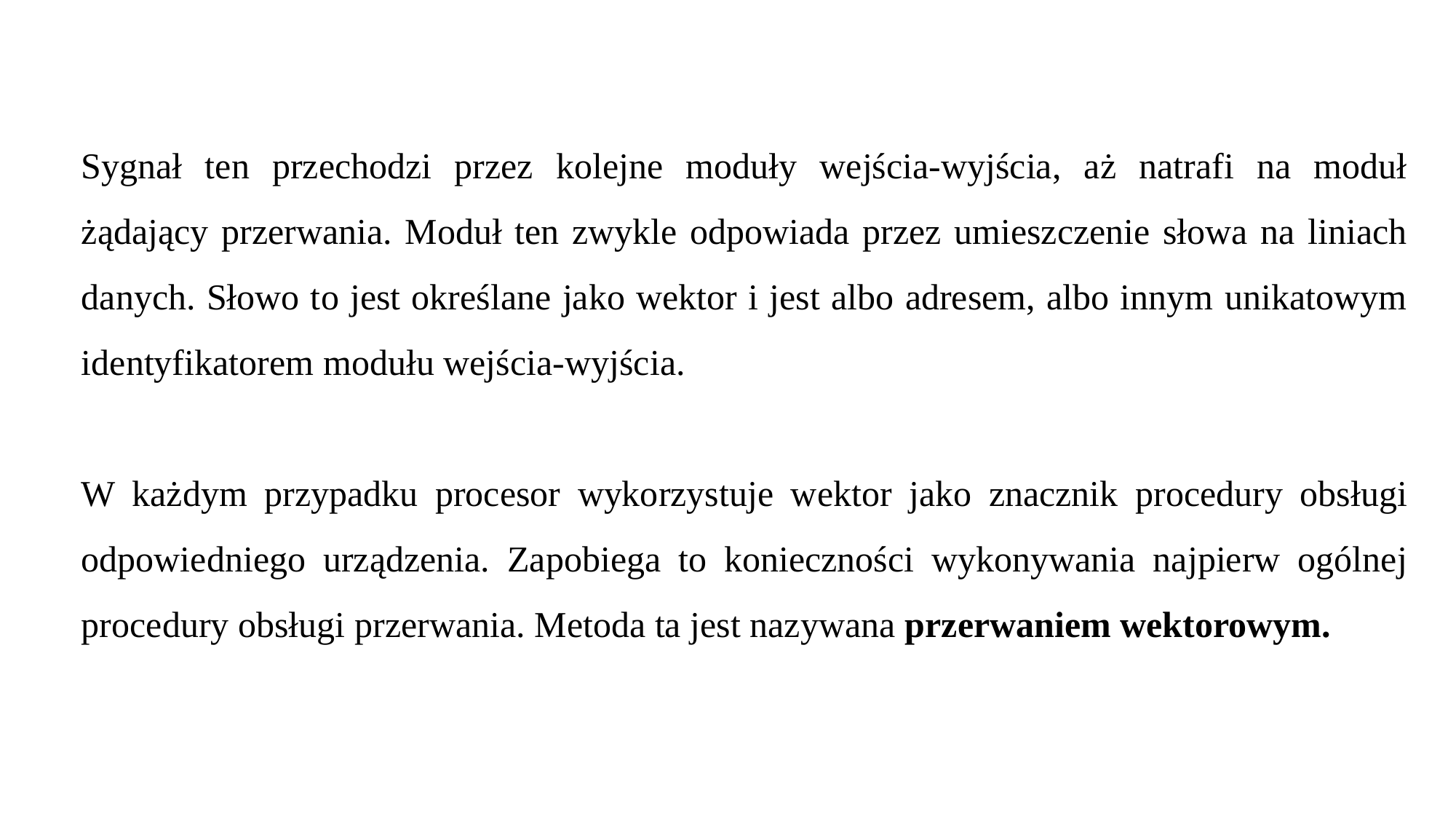

Sygnał ten przechodzi przez kolejne moduły wejścia-wyjścia, aż natrafi na moduł żądający przerwania. Moduł ten zwykle odpowiada przez umieszczenie słowa na liniach danych. Słowo to jest określane jako wektor i jest albo adresem, albo innym unikatowym identyfikatorem modułu wejścia-wyjścia.

W każdym przypadku procesor wykorzystuje wektor jako znacznik procedury obsługi odpowiedniego urządzenia. Zapobiega to konieczności wykonywania najpierw ogólnej procedury obsługi przerwania. Metoda ta jest nazywana przerwaniem wektorowym.